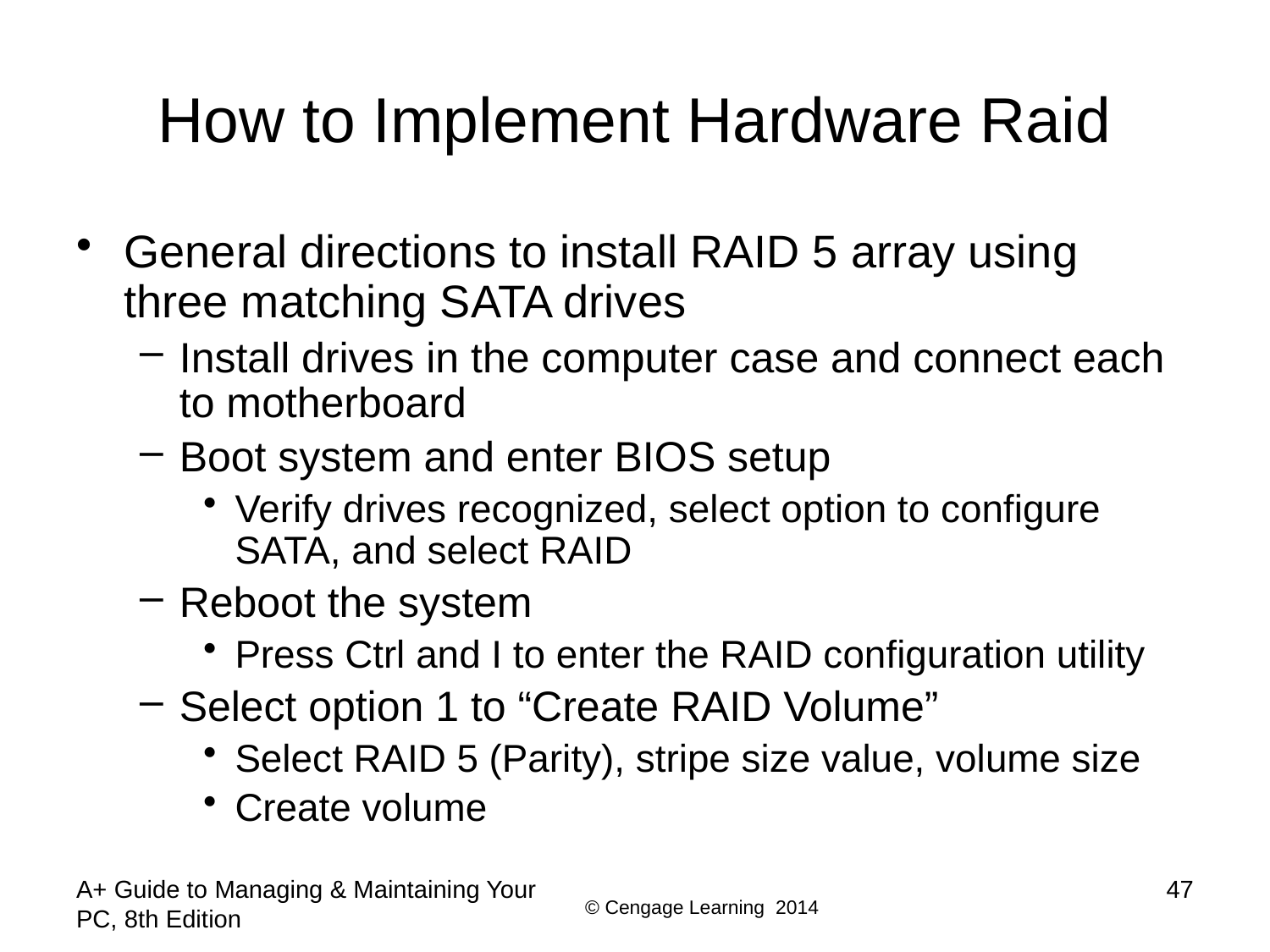

# How to Implement Hardware Raid
General directions to install RAID 5 array using three matching SATA drives
Install drives in the computer case and connect each to motherboard
Boot system and enter BIOS setup
Verify drives recognized, select option to configure SATA, and select RAID
Reboot the system
Press Ctrl and I to enter the RAID configuration utility
Select option 1 to “Create RAID Volume”
Select RAID 5 (Parity), stripe size value, volume size
Create volume
A+ Guide to Managing & Maintaining Your PC, 8th Edition
47